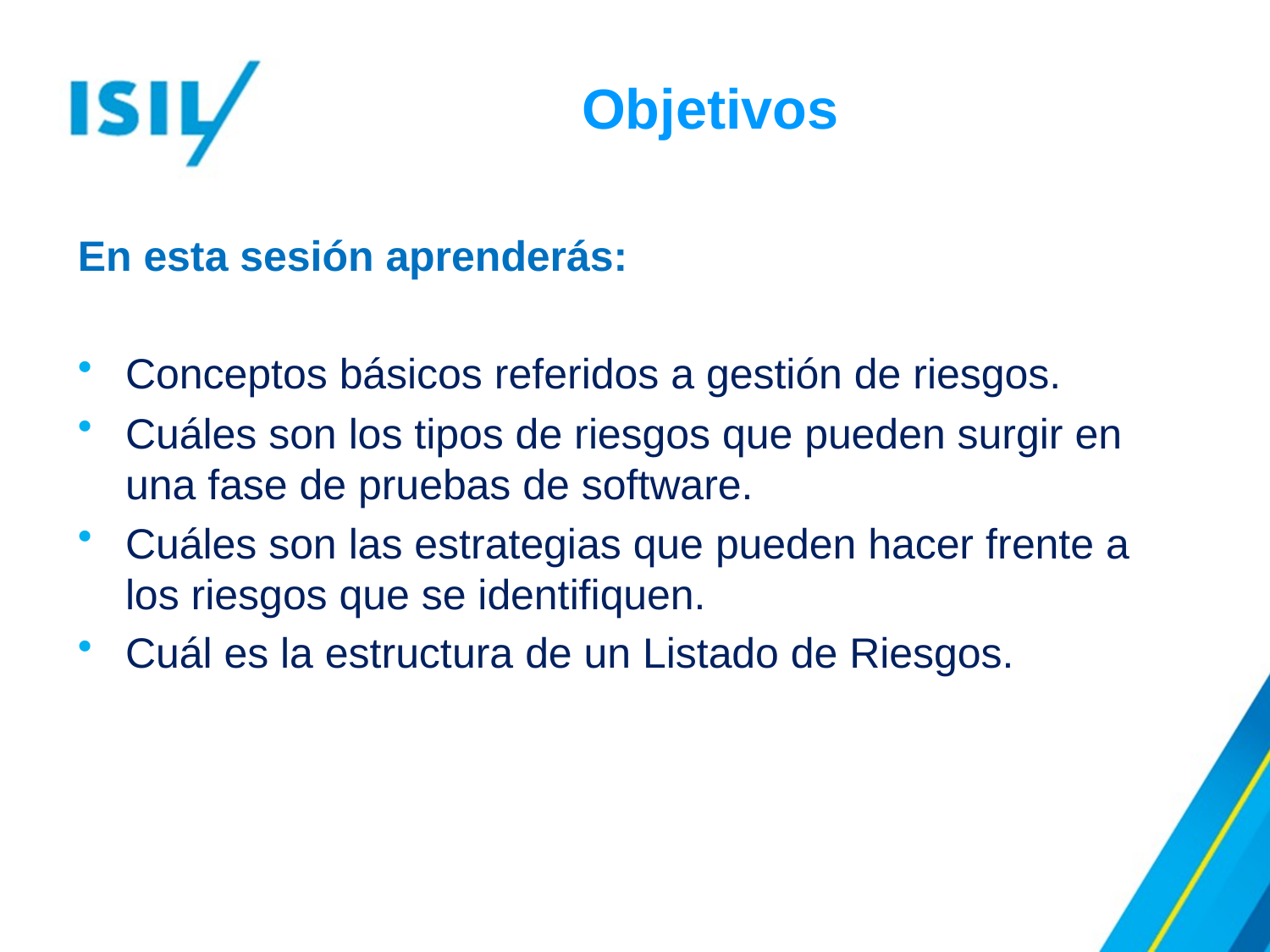

Objetivos
En esta sesión aprenderás:

Conceptos básicos referidos a gestión de riesgos.
Cuáles son los tipos de riesgos que pueden surgir en una fase de pruebas de software.
Cuáles son las estrategias que pueden hacer frente a los riesgos que se identifiquen.
Cuál es la estructura de un Listado de Riesgos.